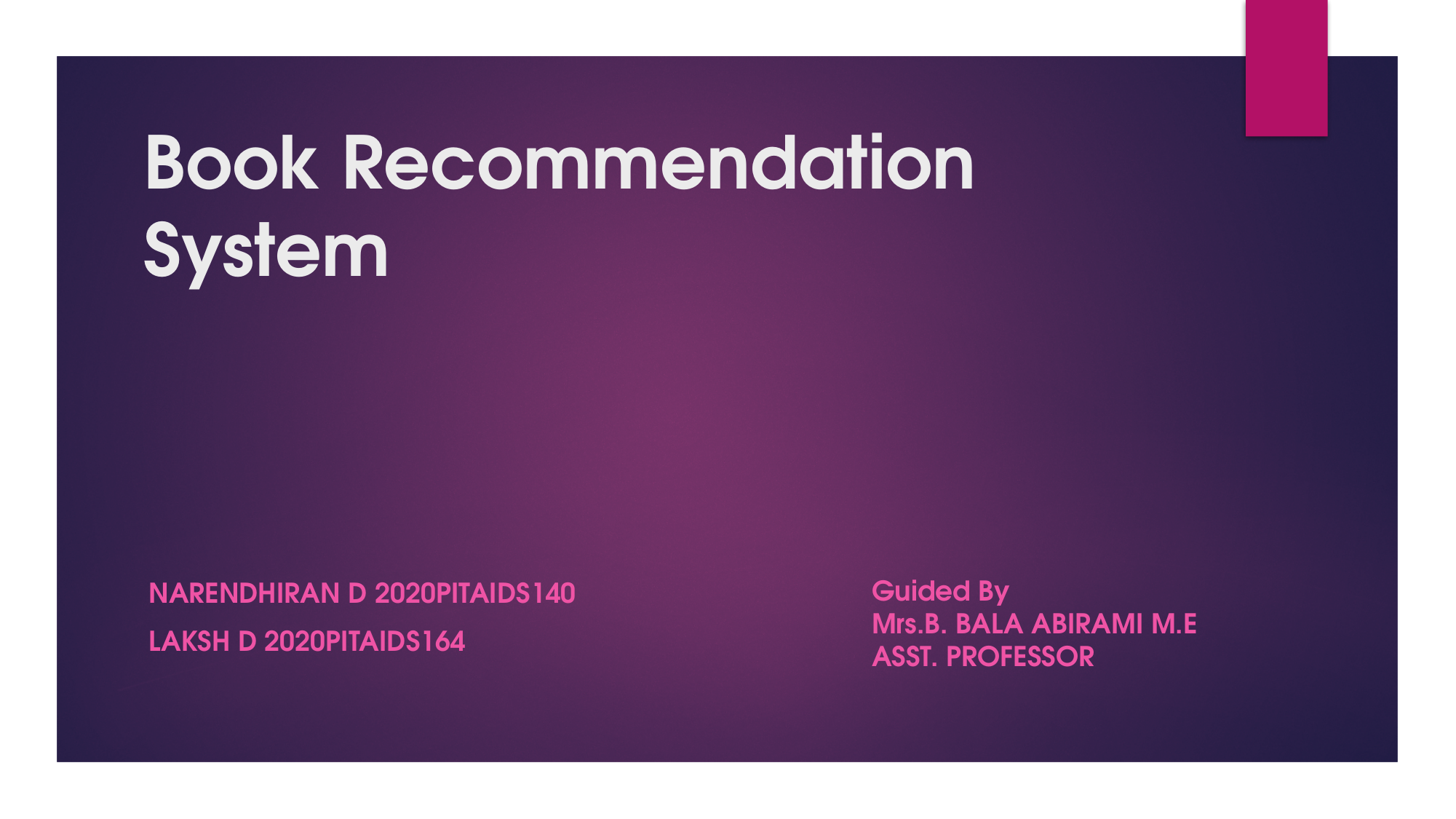

# Book Recommendation System
Guided By
Mrs.B. BALA ABIRAMI M.E
ASST. PROFESSOR
Narendhiran D 2020PITAIDS140
LAKSH D 2020PITAIDS164